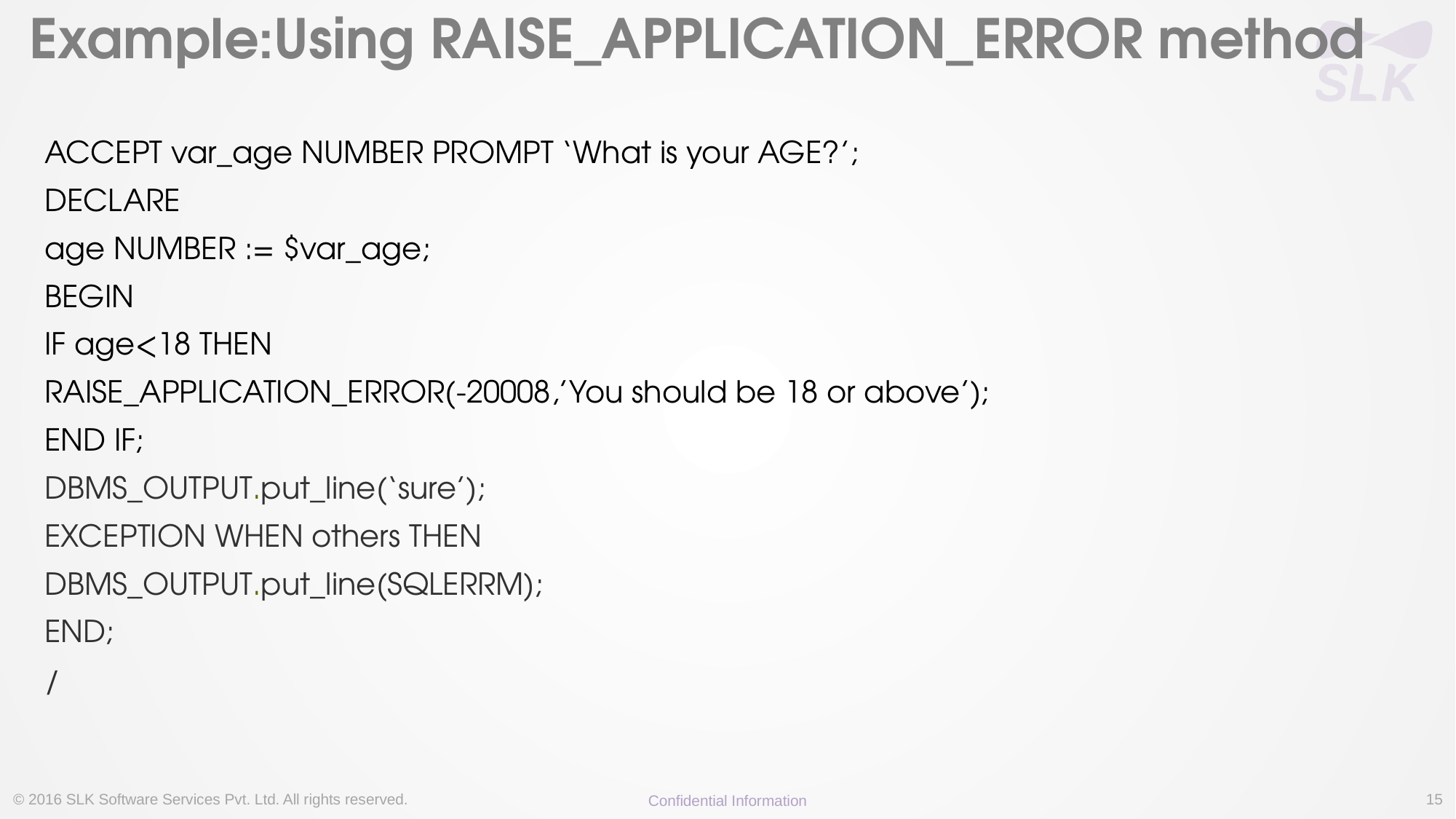

# Example:Using RAISE_APPLICATION_ERROR method
ACCEPT var_age NUMBER PROMPT ‘What is your AGE?’;
DECLARE
age NUMBER := $var_age;
BEGIN
IF age<18 THEN
RAISE_APPLICATION_ERROR(-20008,’You should be 18 or above’);
END IF;
DBMS_OUTPUT.put_line(‘sure’);
EXCEPTION WHEN others THEN
DBMS_OUTPUT.put_line(SQLERRM);
END;
/